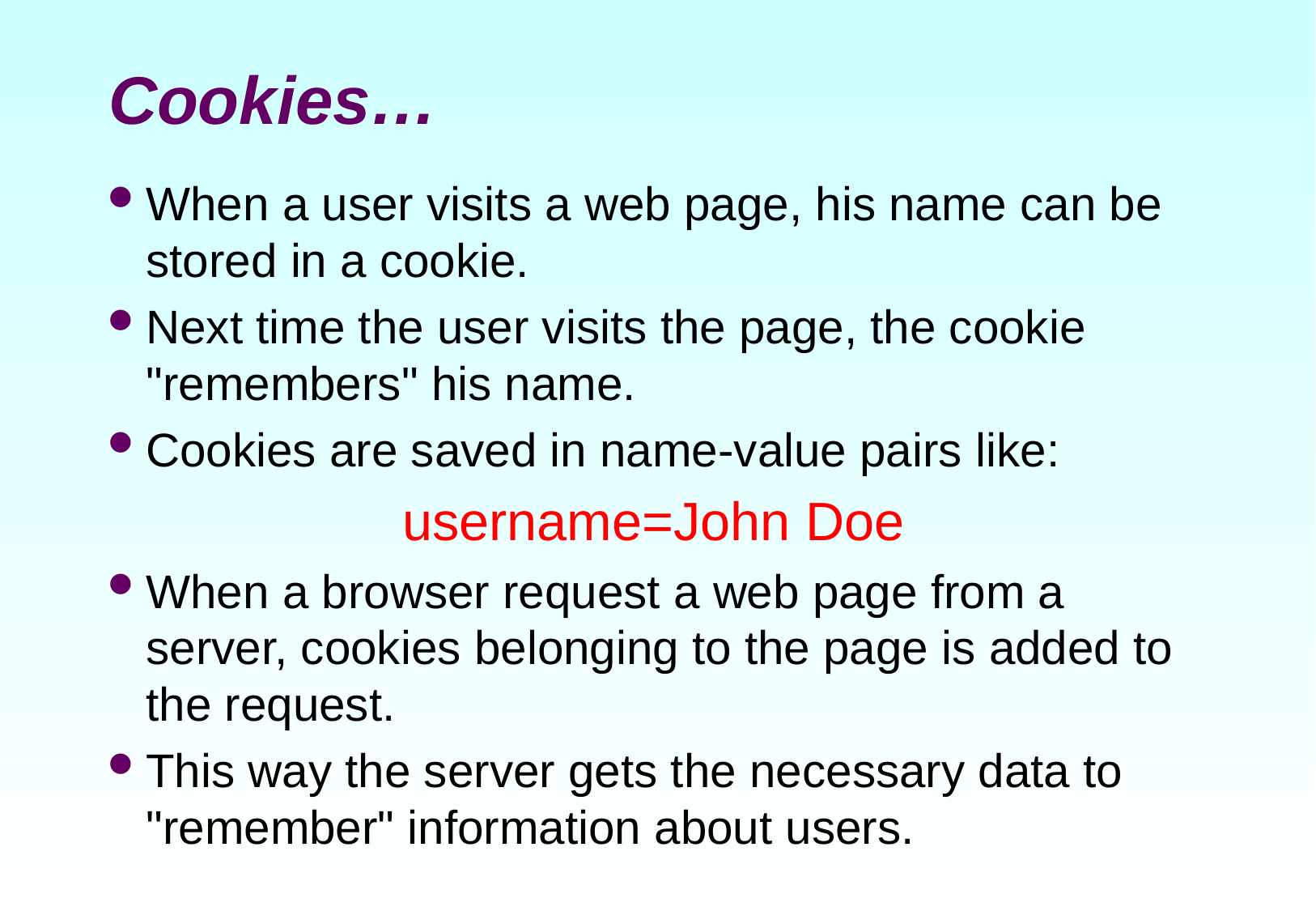

# Cookies…
When a user visits a web page, his name can be stored in a cookie.
Next time the user visits the page, the cookie "remembers" his name.
Cookies are saved in name-value pairs like:
username=John Doe
When a browser request a web page from a server, cookies belonging to the page is added to the request.
This way the server gets the necessary data to "remember" information about users.